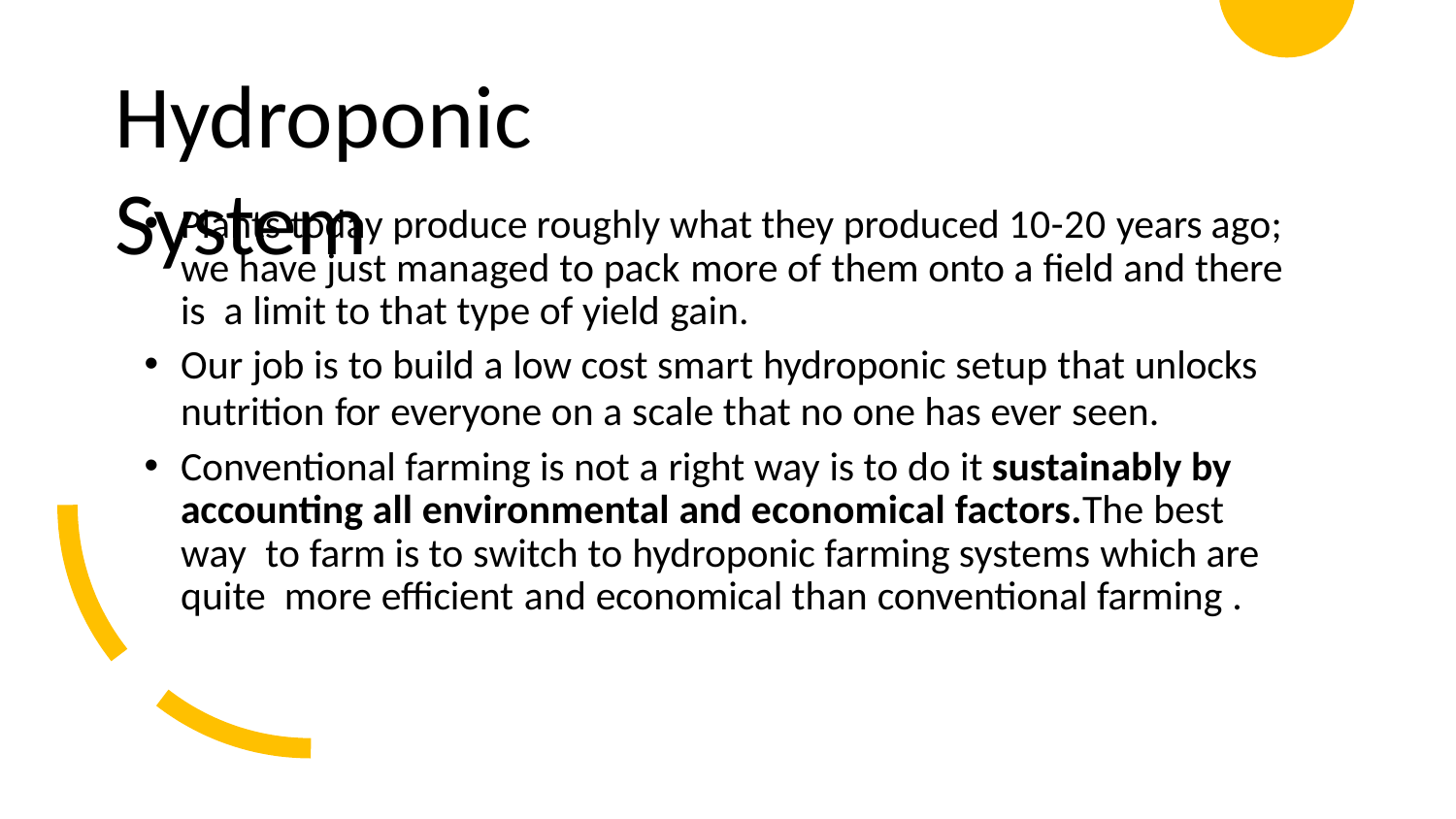

# Hydroponic System
Plants today produce roughly what they produced 10-20 years ago;  we have just managed to pack more of them onto a field and there is  a limit to that type of yield gain.
Our job is to build a low cost smart hydroponic setup that unlocks
nutrition for everyone on a scale that no one has ever seen.
Conventional farming is not a right way is to do it sustainably by  accounting all environmental and economical factors.The best way  to farm is to switch to hydroponic farming systems which are quite  more efficient and economical than conventional farming .